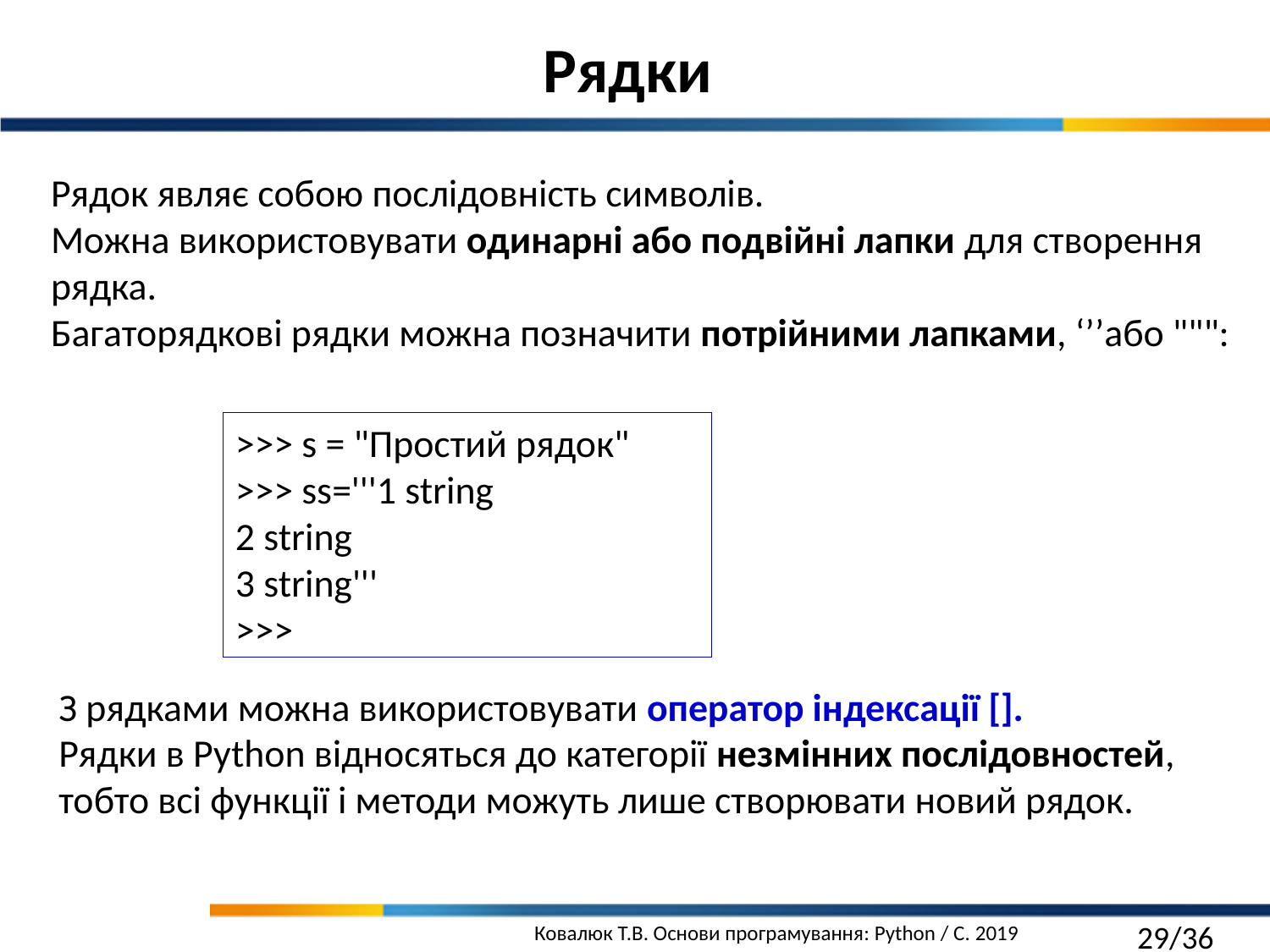

Рядки
Рядок являє собою послідовність символів.
Можна використовувати одинарні або подвійні лапки для створення рядка.
Багаторядкові рядки можна позначити потрійними лапками, ‘’’або """:
>>> s = "Простий рядок"
>>> ss='''1 string
2 string
3 string'''
>>>
З рядками можна використовувати оператор індексації [].
Рядки в Python відносяться до категорії незмінних послідовностей, тобто всі функції і методи можуть лише створювати новий рядок.